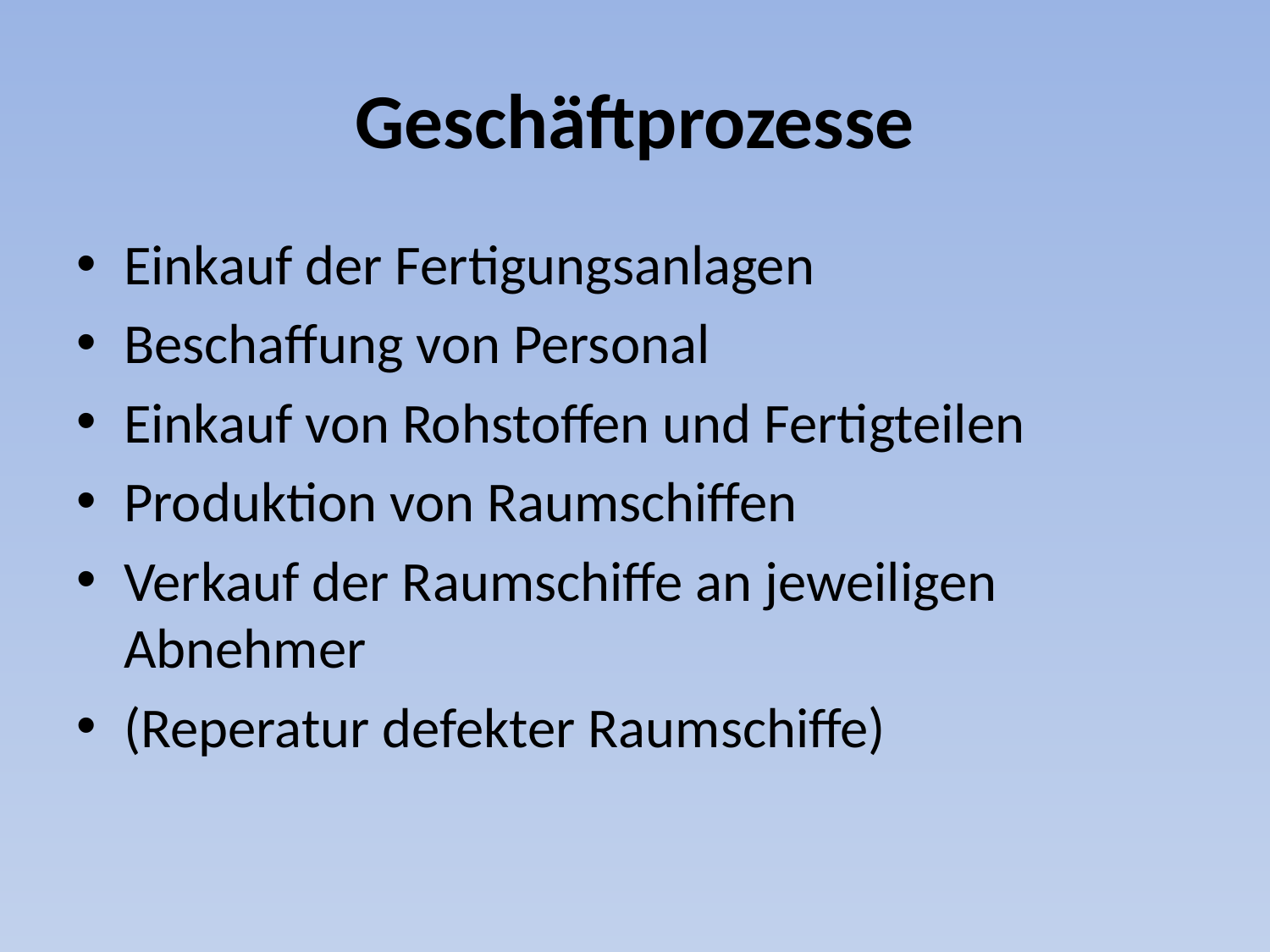

# Geschäftprozesse
Einkauf der Fertigungsanlagen
Beschaffung von Personal
Einkauf von Rohstoffen und Fertigteilen
Produktion von Raumschiffen
Verkauf der Raumschiffe an jeweiligen Abnehmer
(Reperatur defekter Raumschiffe)